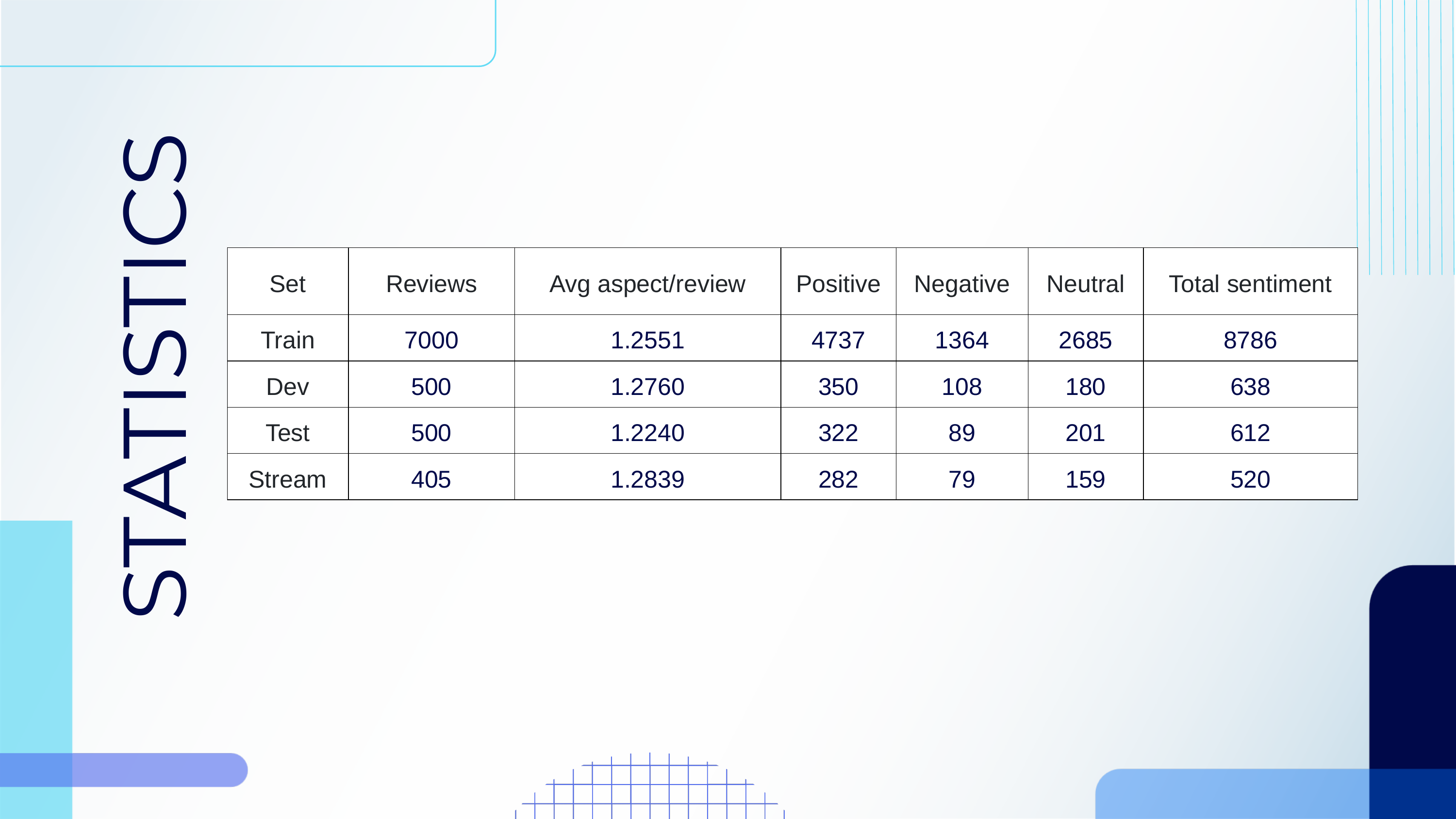

| Set | Reviews | Avg aspect/review | Positive | Negative | Neutral | Total sentiment |
| --- | --- | --- | --- | --- | --- | --- |
| Train | 7000 | 1.2551 | 4737 | 1364 | 2685 | 8786 |
| Dev | 500 | 1.2760 | 350 | 108 | 180 | 638 |
| Test | 500 | 1.2240 | 322 | 89 | 201 | 612 |
| Stream | 405 | 1.2839 | 282 | 79 | 159 | 520 |
STATISTICS